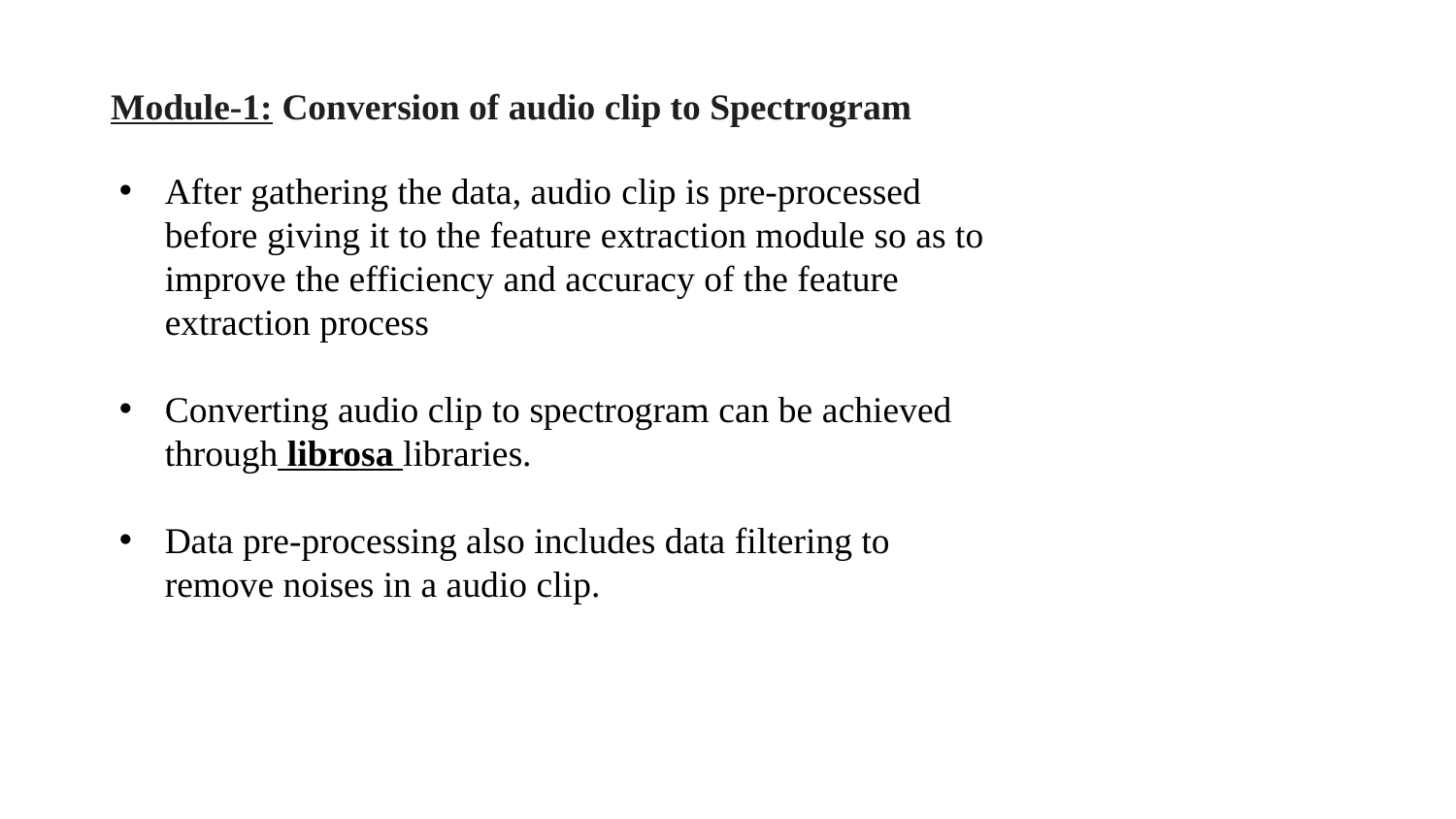

# Module-1: Conversion of audio clip to Spectrogram
After gathering the data, audio clip is pre-processed before giving it to the feature extraction module so as to improve the efficiency and accuracy of the feature extraction process

Converting audio clip to spectrogram can be achieved through librosa libraries.

Data pre-processing also includes data filtering to remove noises in a audio clip.

9